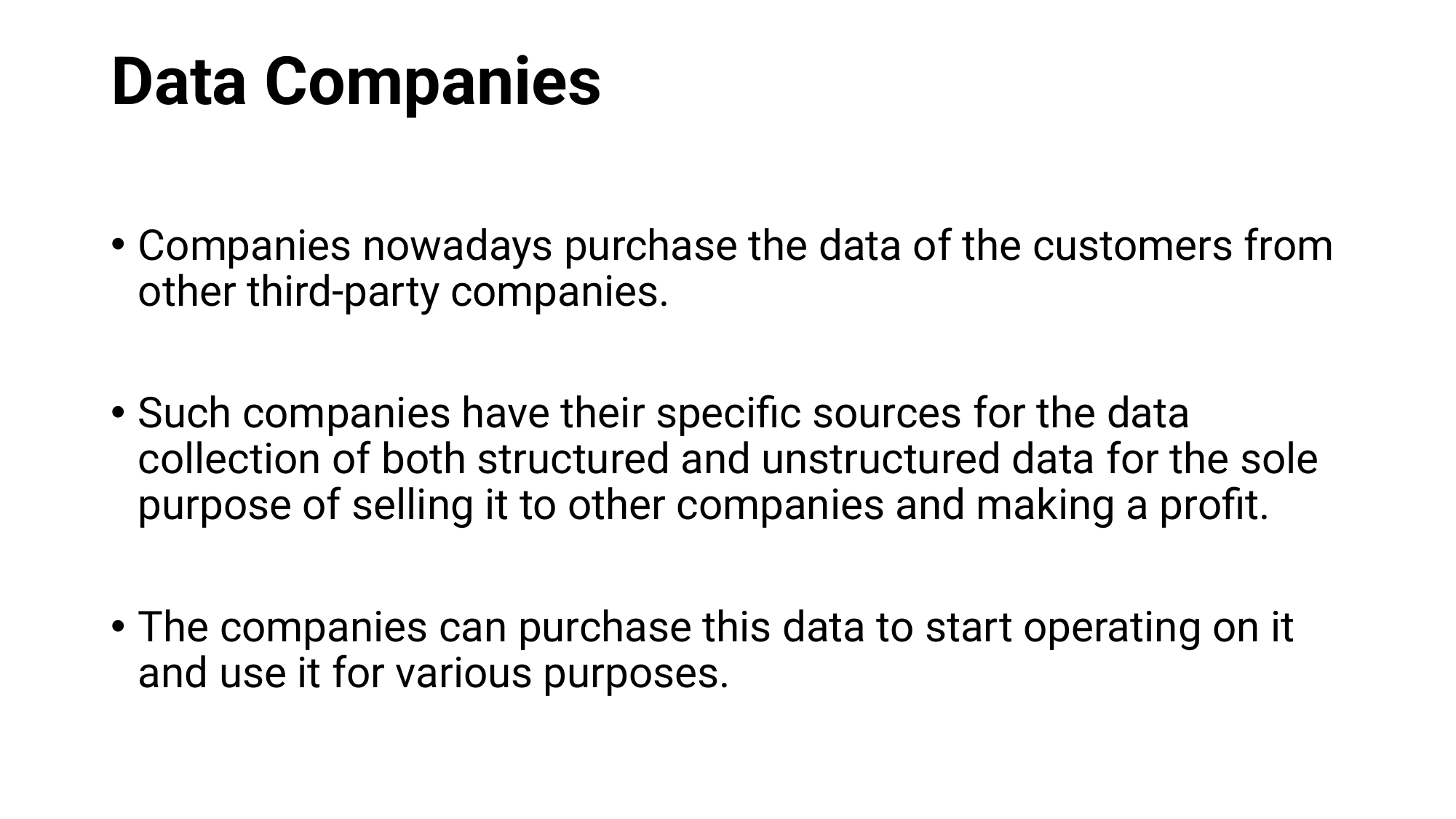

# Data Companies
Companies nowadays purchase the data of the customers from other third-party companies.

Such companies have their specific sources for the data collection of both structured and unstructured data for the sole purpose of selling it to other companies and making a profit.

The companies can purchase this data to start operating on it and use it for various purposes.